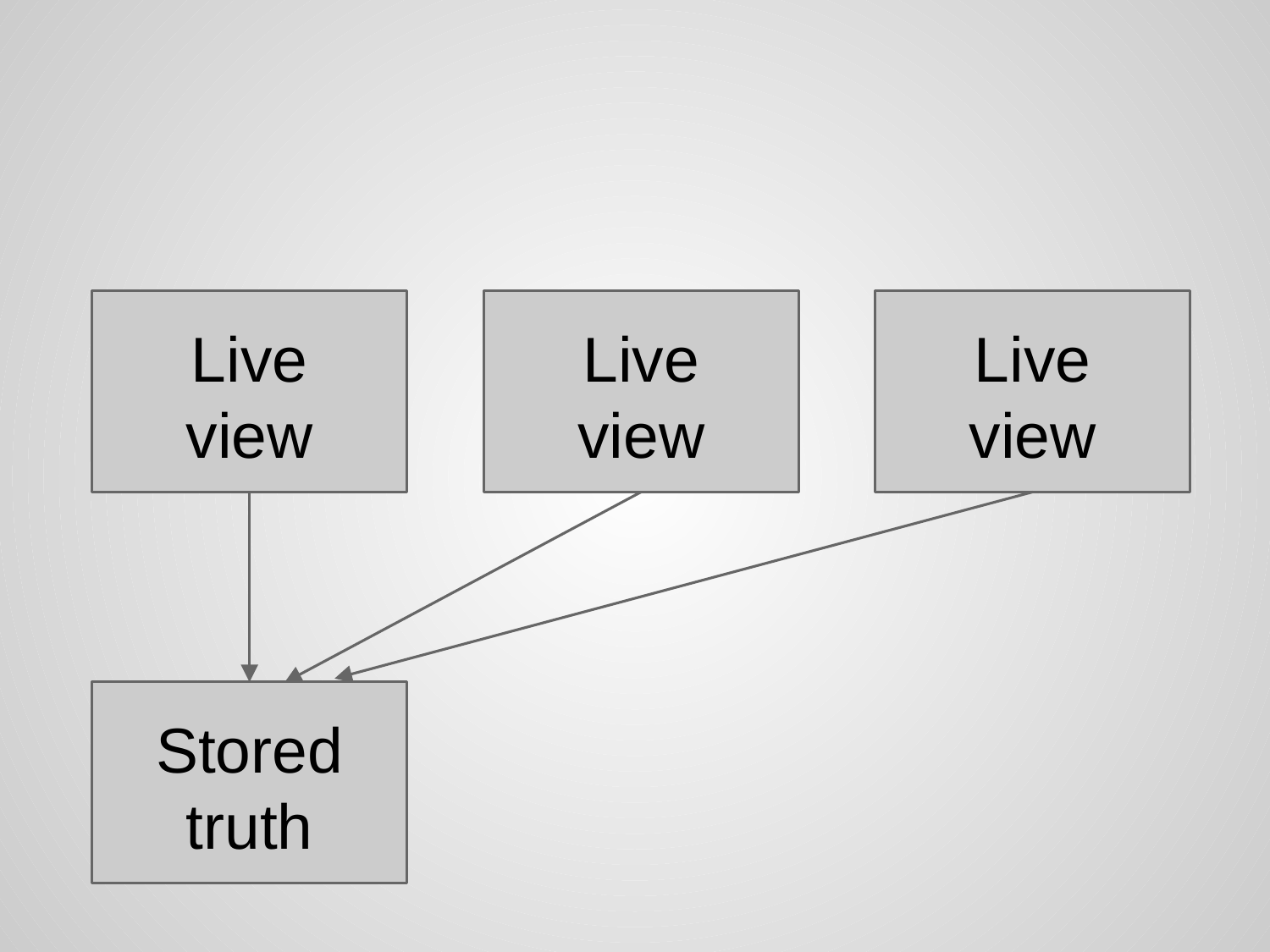

Live view
Live view
Live view

Stored truth